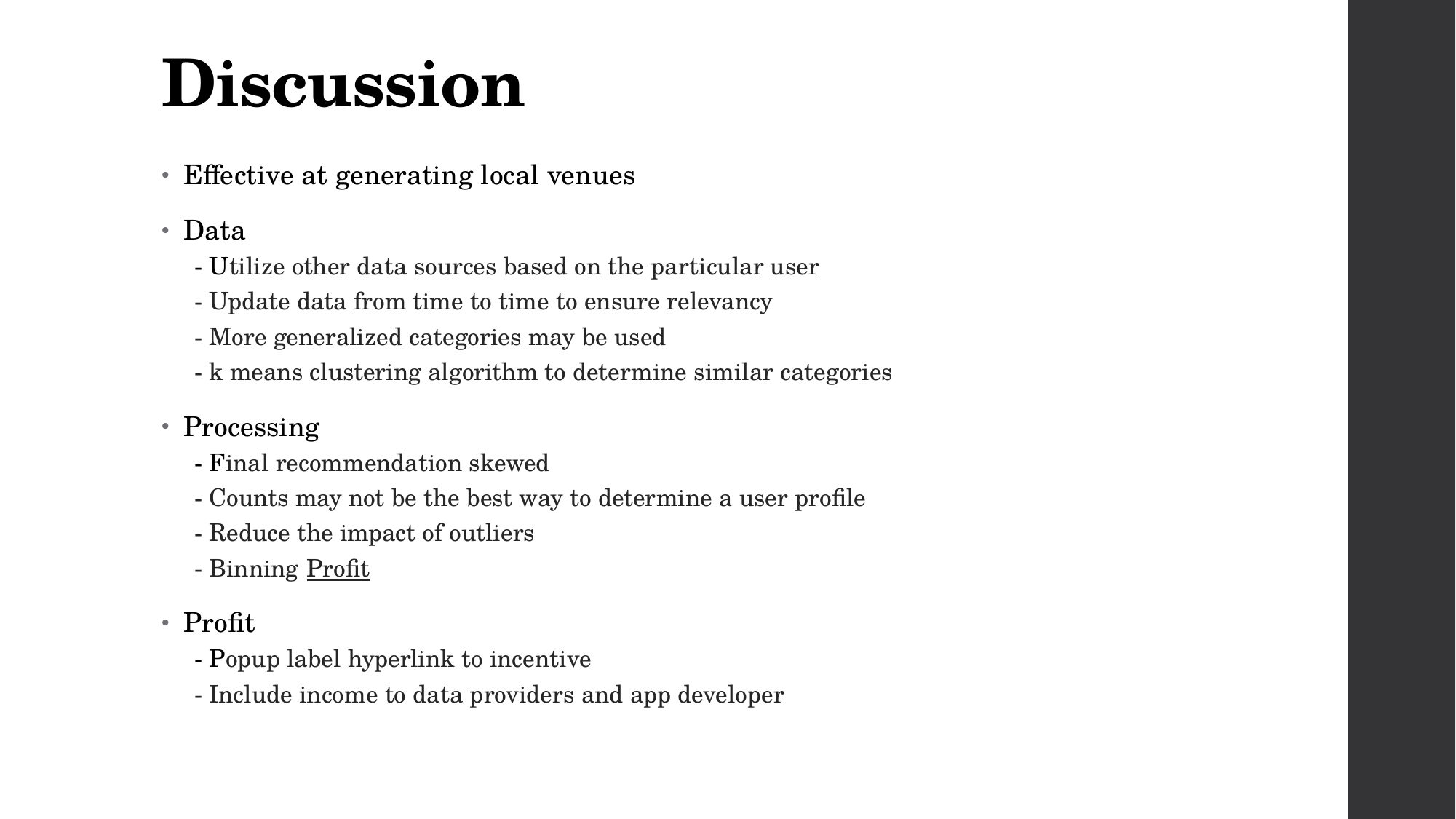

# Discussion
Effective at generating local venues
Data
- Utilize other data sources based on the particular user
- Update data from time to time to ensure relevancy
- More generalized categories may be used
- k means clustering algorithm to determine similar categories
Processing
- Final recommendation skewed
- Counts may not be the best way to determine a user profile
- Reduce the impact of outliers
- Binning Profit
Profit
- Popup label hyperlink to incentive
- Include income to data providers and app developer